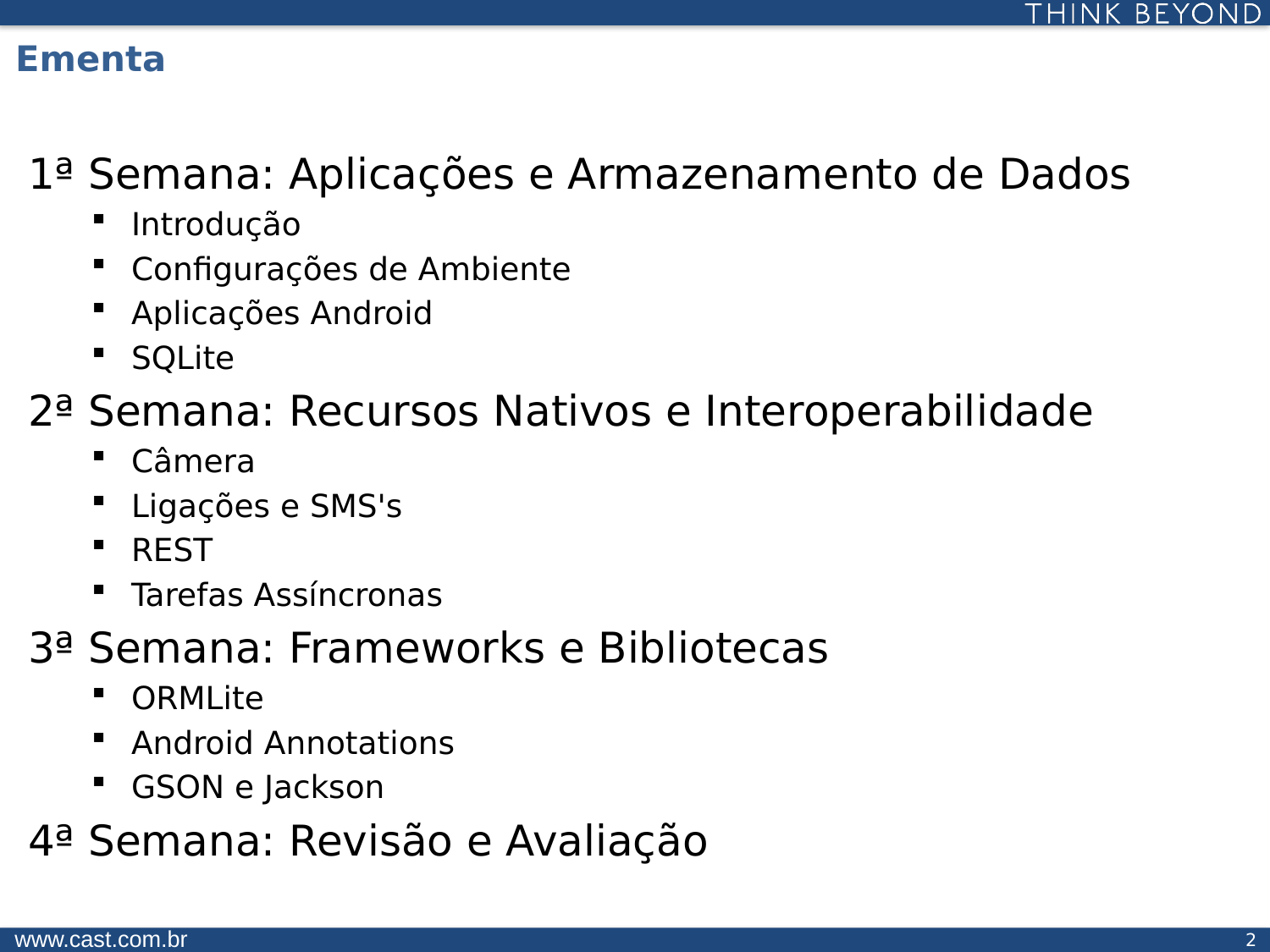

Ementa
1ª Semana: Aplicações e Armazenamento de Dados
Introdução
Configurações de Ambiente
Aplicações Android
SQLite
2ª Semana: Recursos Nativos e Interoperabilidade
Câmera
Ligações e SMS's
REST
Tarefas Assíncronas
3ª Semana: Frameworks e Bibliotecas
ORMLite
Android Annotations
GSON e Jackson
4ª Semana: Revisão e Avaliação
2